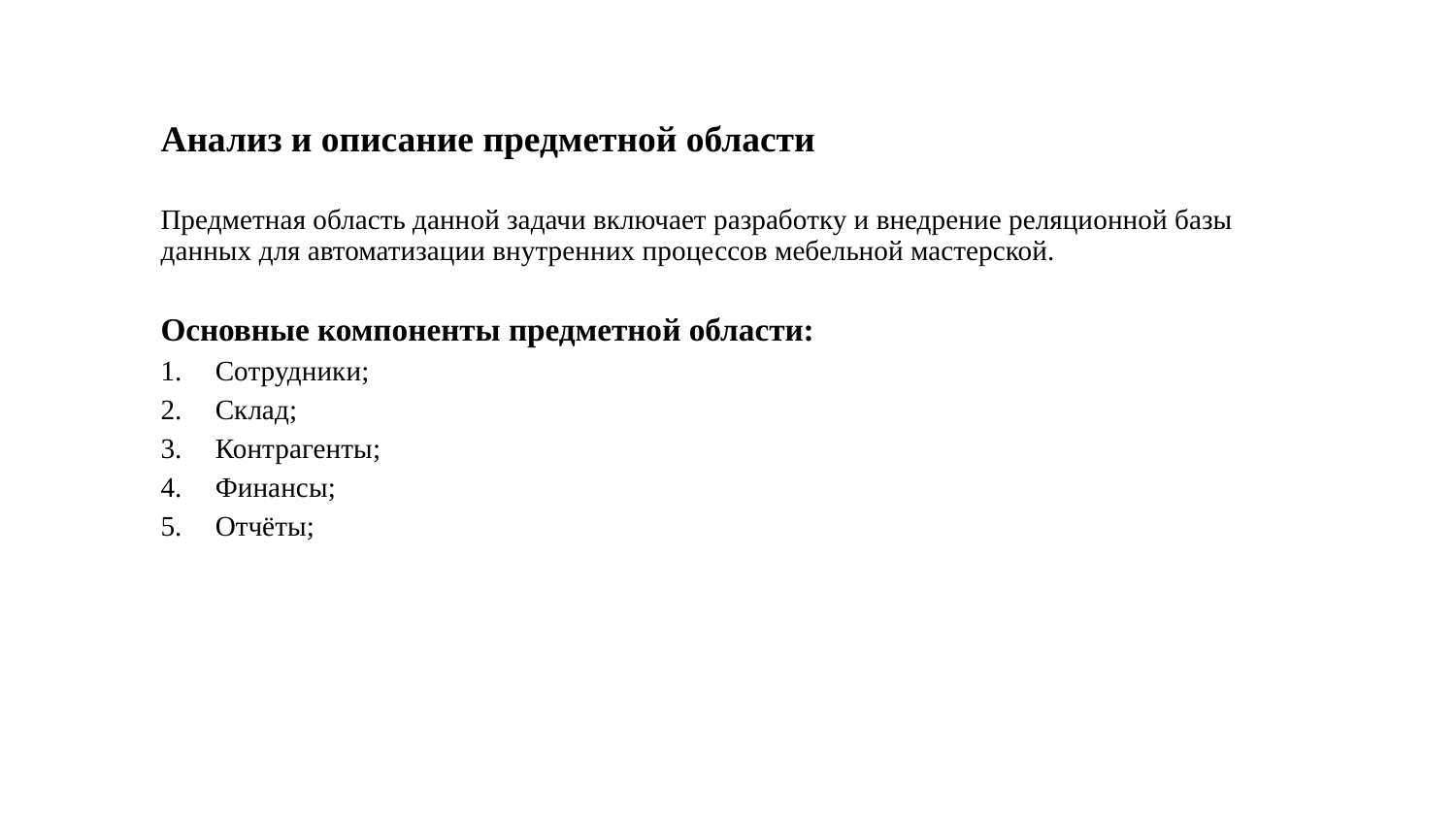

Анализ и описание предметной области
Предметная область данной задачи включает разработку и внедрение реляционной базы данных для автоматизации внутренних процессов мебельной мастерской.

Основные компоненты предметной области:
Сотрудники;
Склад;
Контрагенты;
Финансы;
Отчёты;